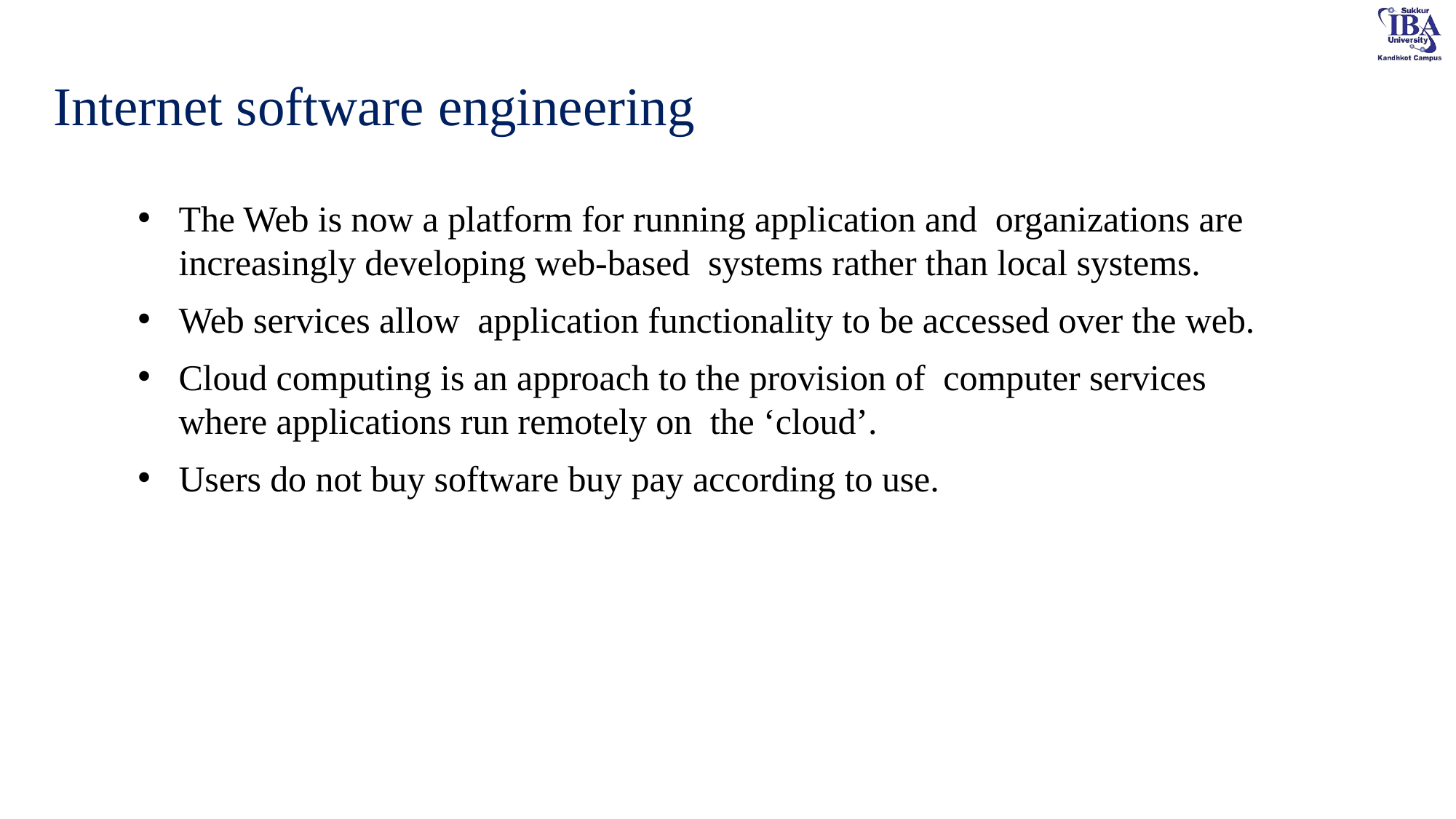

# Internet software engineering
The Web is now a platform for running application and  organizations are increasingly developing web-based  systems rather than local systems.
Web services allow  application functionality to be accessed over the web.
Cloud computing is an approach to the provision of  computer services where applications run remotely on  the ‘cloud’.
Users do not buy software buy pay according to use.